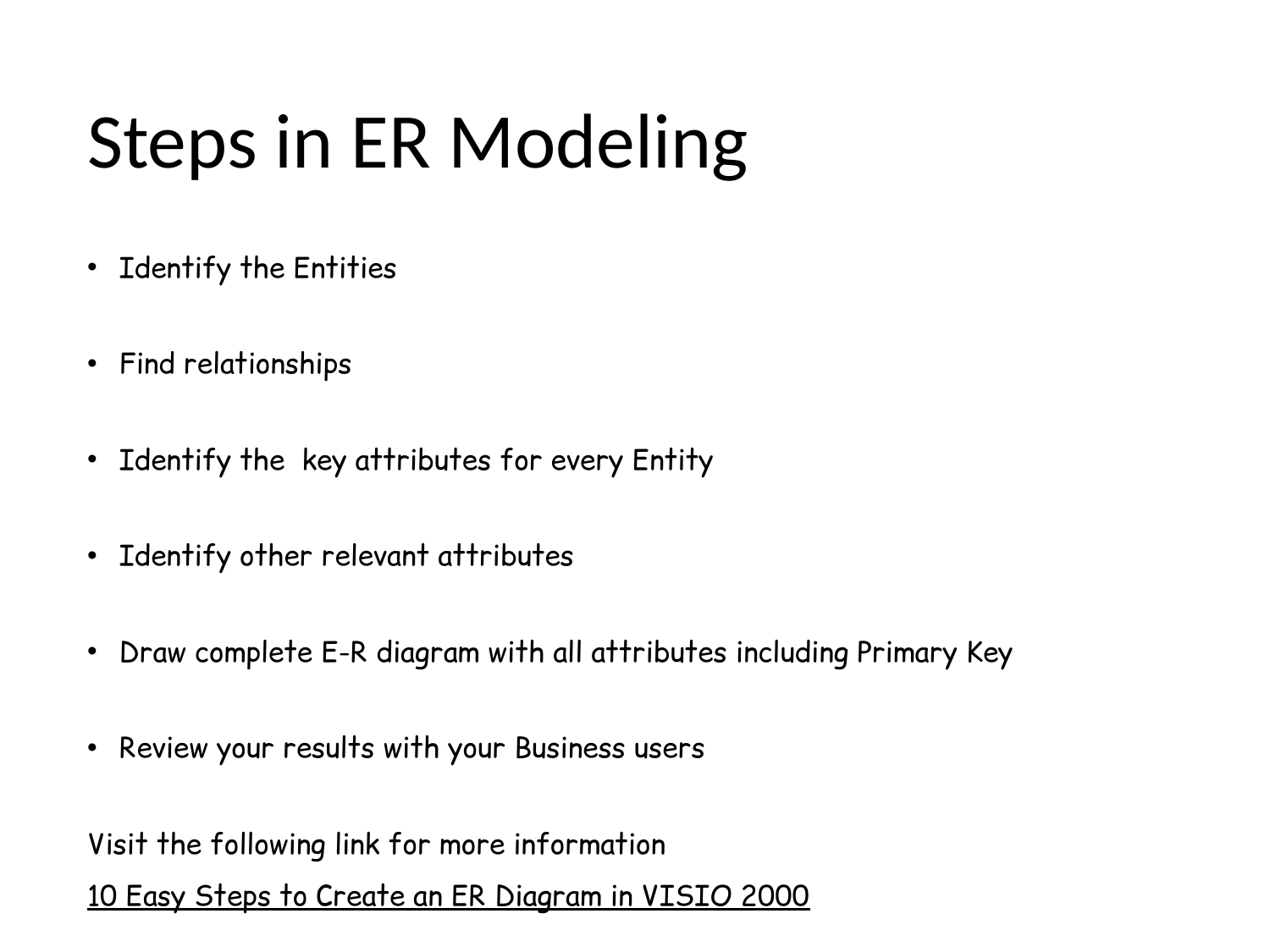

Steps in ER Modeling
Identify the Entities

Find relationships

Identify the  key attributes for every Entity

Identify other relevant attributes

Draw complete E-R diagram with all attributes including Primary Key

Review your results with your Business users

Visit the following link for more information
10 Easy Steps to Create an ER Diagram in VISIO 2000

42